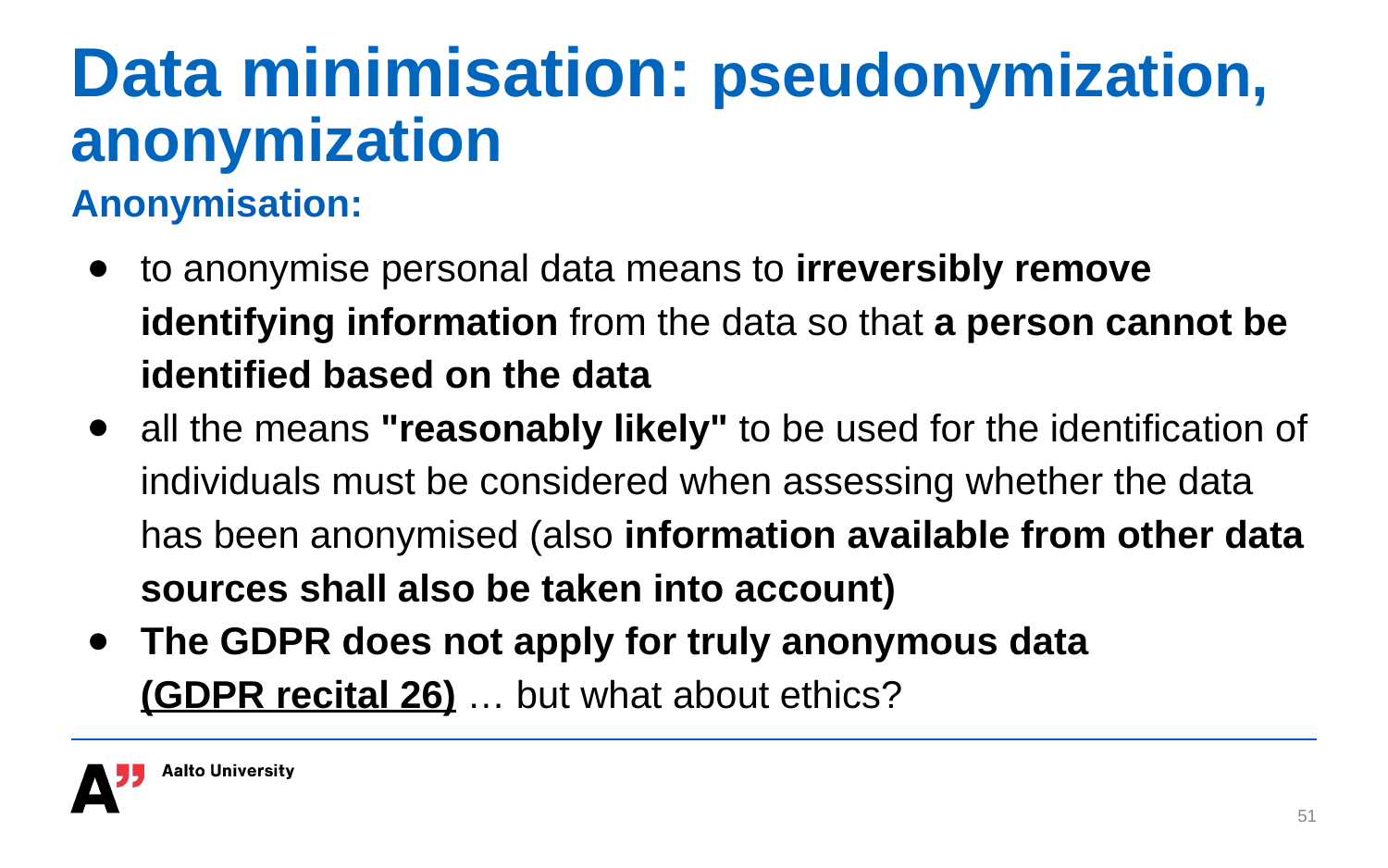

# Data minimisation: pseudonymization, anonymization
Anonymisation:
to anonymise personal data means to irreversibly remove identifying information from the data so that a person cannot be identified based on the data
all the means "reasonably likely" to be used for the identification of individuals must be considered when assessing whether the data has been anonymised (also information available from other data sources shall also be taken into account)
The GDPR does not apply for truly anonymous data (GDPR recital 26) … but what about ethics?

51